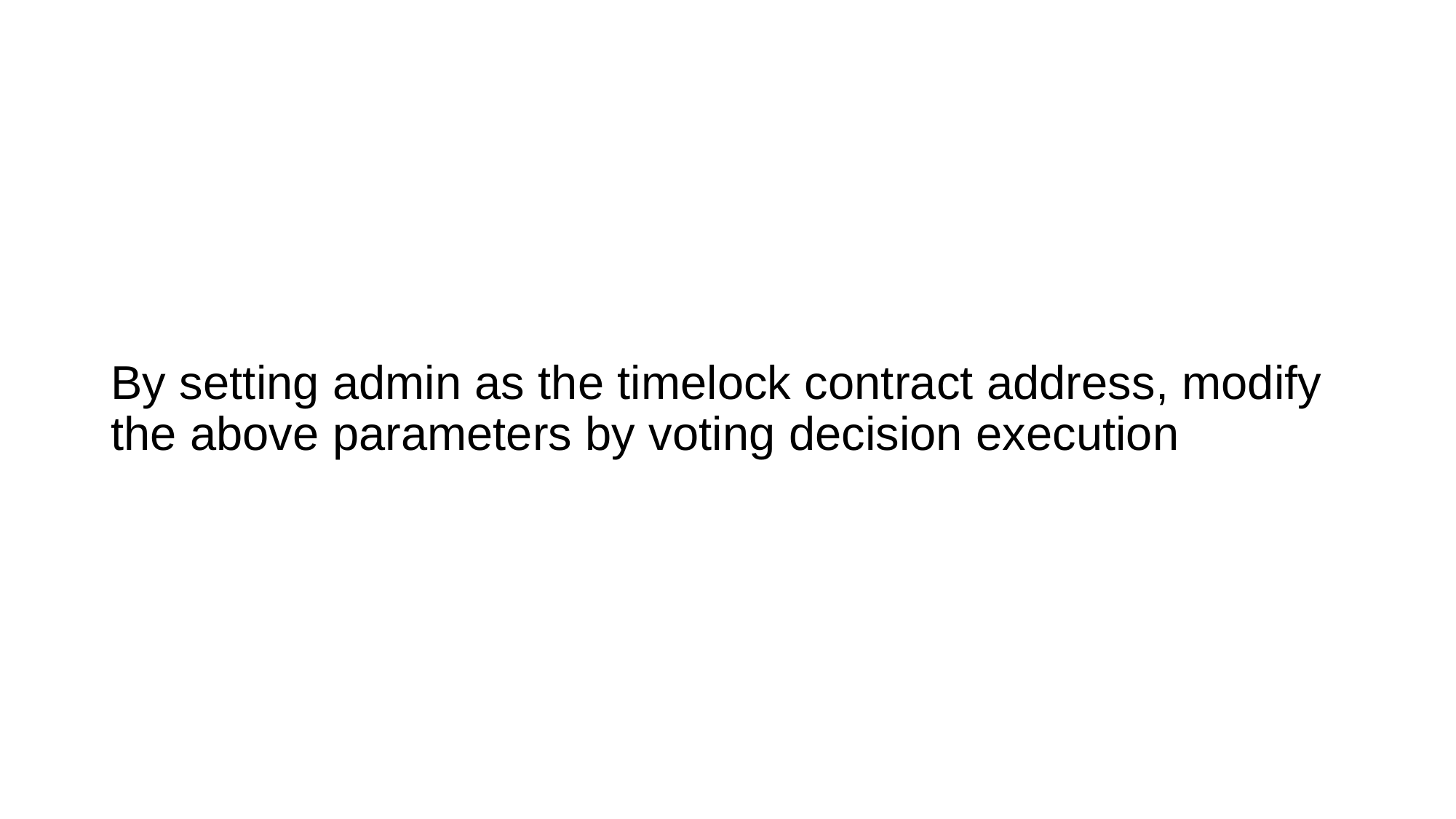

# By setting admin as the timelock contract address, modify the above parameters by voting decision execution